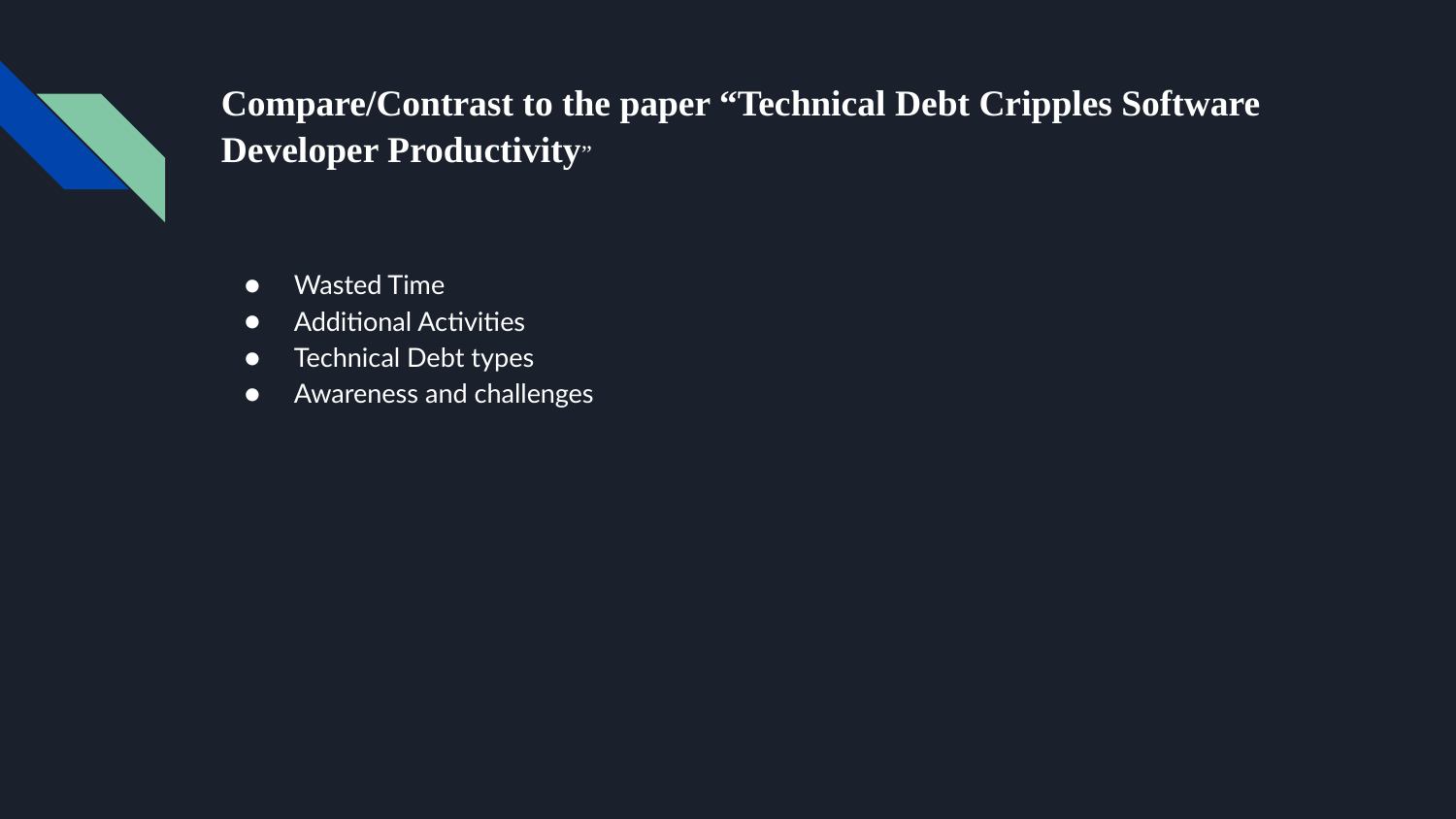

# Compare/Contrast to the paper “Technical Debt Cripples Software Developer Productivity”
Wasted Time
Additional Activities
Technical Debt types
Awareness and challenges